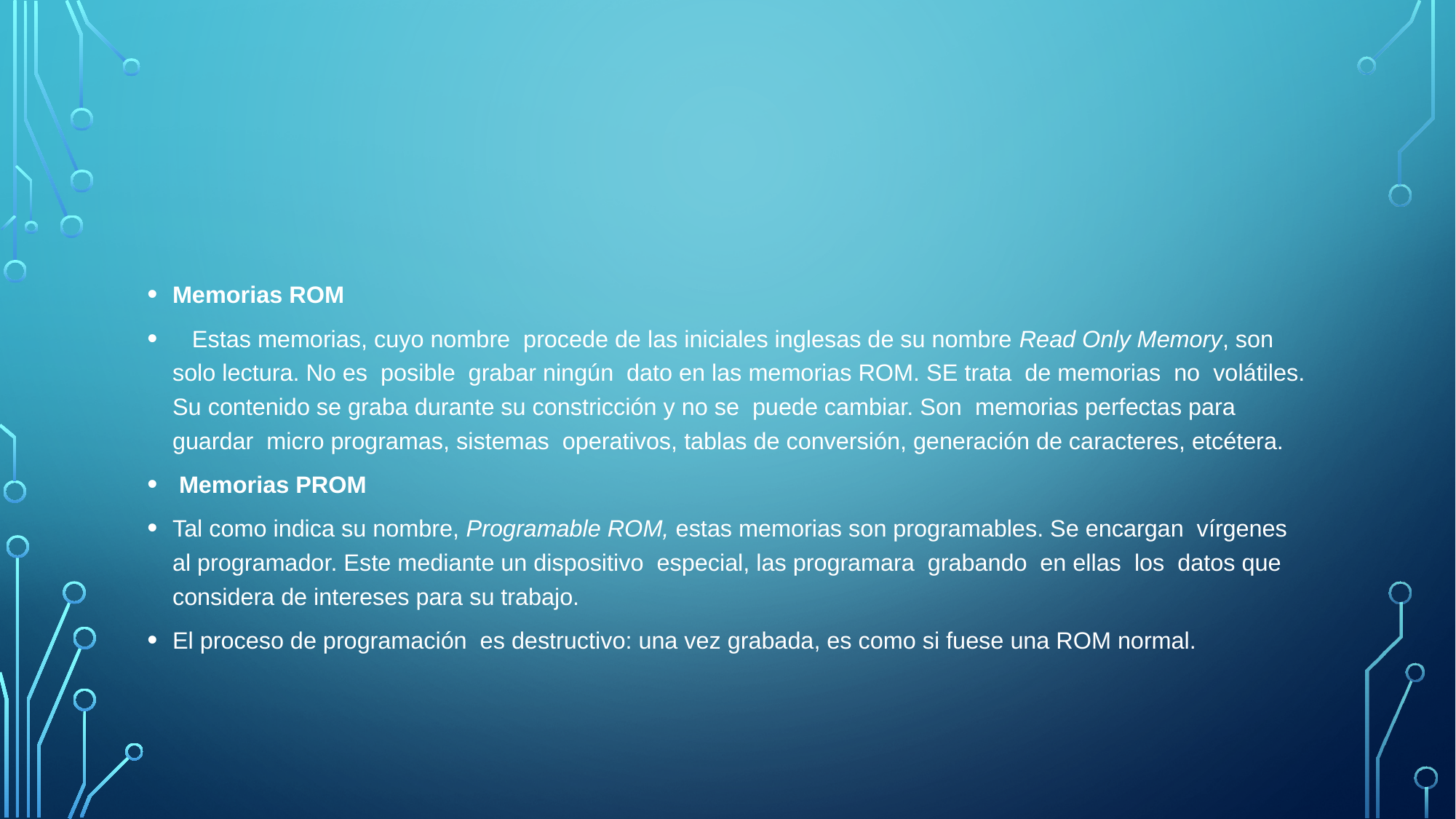

#
Memorias ROM
   Estas memorias, cuyo nombre  procede de las iniciales inglesas de su nombre Read Only Memory, son solo lectura. No es  posible  grabar ningún  dato en las memorias ROM. SE trata  de memorias  no  volátiles. Su contenido se graba durante su constricción y no se  puede cambiar. Son  memorias perfectas para guardar  micro programas, sistemas  operativos, tablas de conversión, generación de caracteres, etcétera.
 Memorias PROM
Tal como indica su nombre, Programable ROM, estas memorias son programables. Se encargan  vírgenes al programador. Este mediante un dispositivo  especial, las programara  grabando  en ellas  los  datos que  considera de intereses para su trabajo.
El proceso de programación  es destructivo: una vez grabada, es como si fuese una ROM normal.